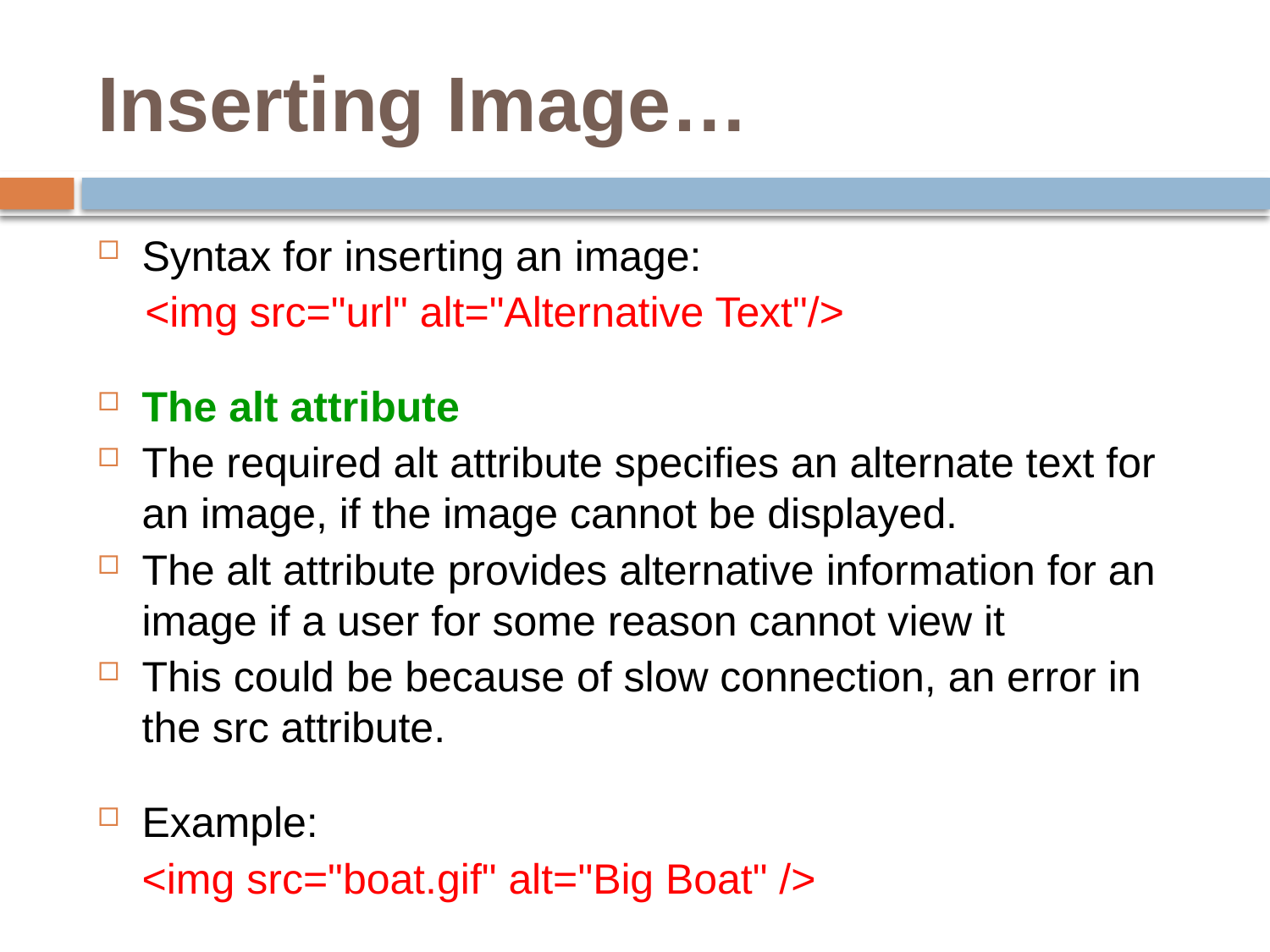

# Inserting Image…
Syntax for inserting an image:
    <img src="url" alt="Alternative Text"/>

The alt attribute
The required alt attribute specifies an alternate text for an image, if the image cannot be displayed.
The alt attribute provides alternative information for an image if a user for some reason cannot view it
This could be because of slow connection, an error in the src attribute.

Example:
	<img src="boat.gif" alt="Big Boat" />